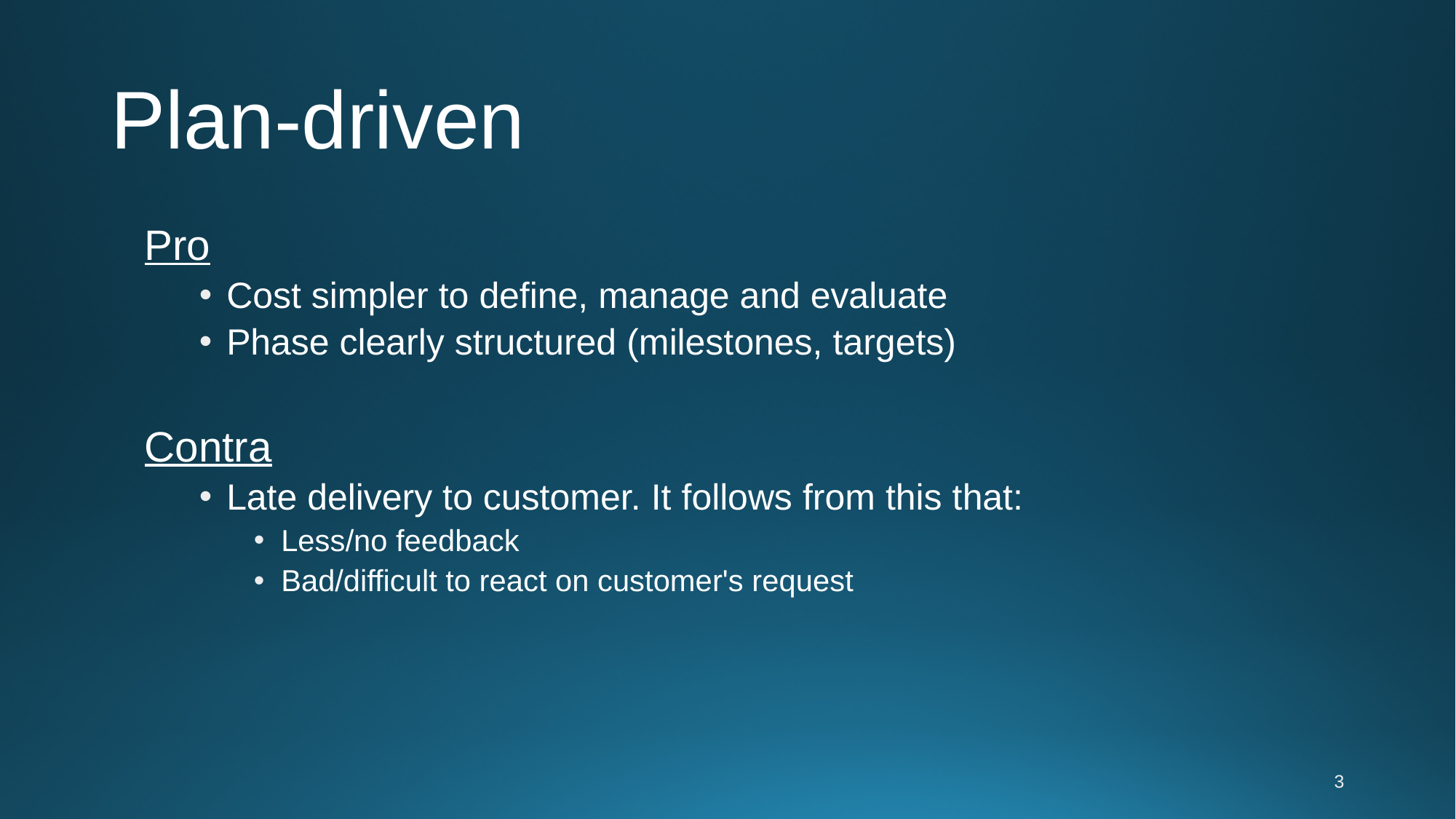

# Plan-driven
Pro
Cost simpler to define, manage and evaluate
Phase clearly structured (milestones, targets)

Contra
Late delivery to customer. It follows from this that:
Less/no feedback
Bad/difficult to react on customer's request
3